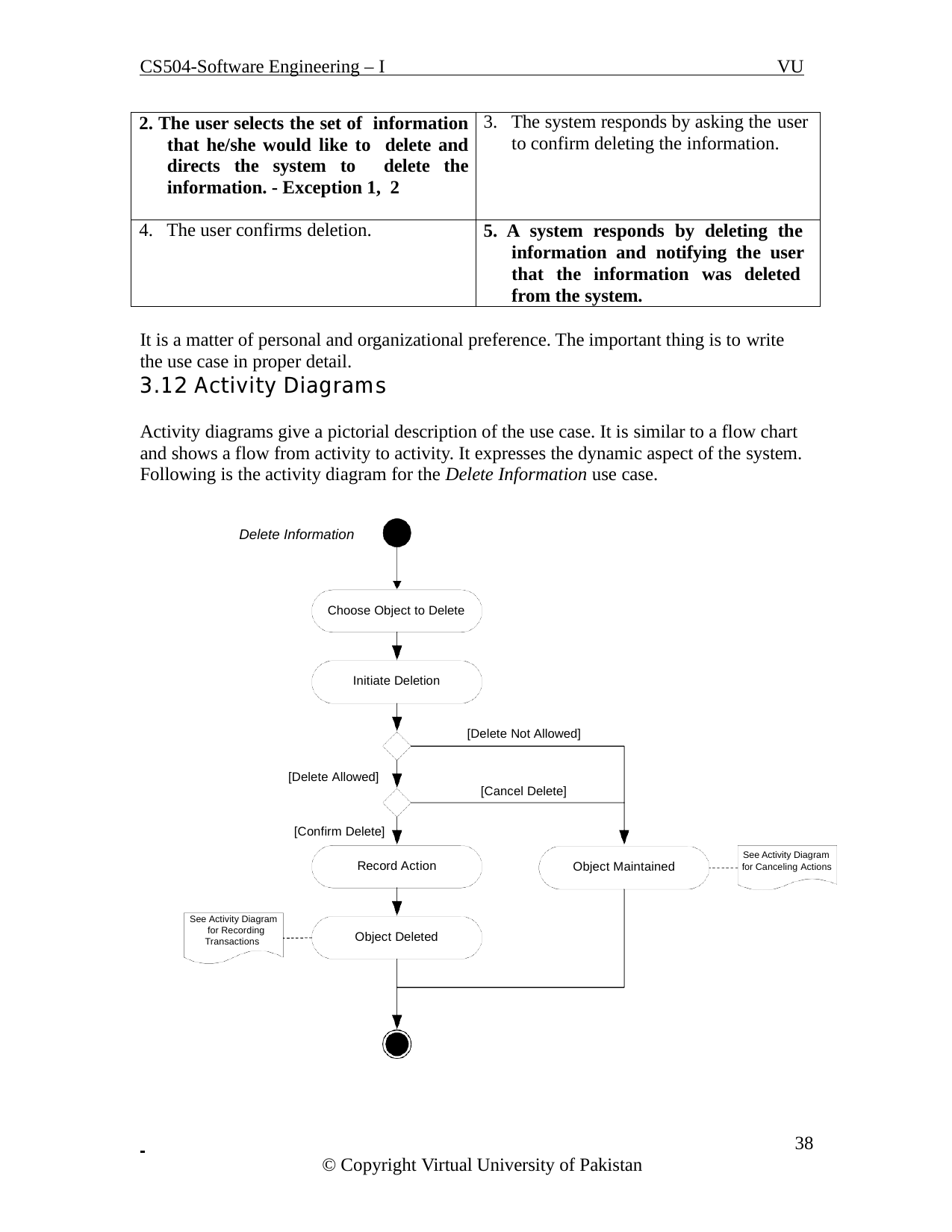

CS504-Software Engineering – I
VU

| 2. The user selects the set of information that he/she would like to delete and directs the system to delete the information. - Exception 1, 2 | 3. The system responds by asking the user to confirm deleting the information. |
| --- | --- |
| 4. The user confirms deletion. | 5. A system responds by deleting the information and notifying the user that the information was deleted from the system. |
It is a matter of personal and organizational preference. The important thing is to write  the use case in proper detail.
3.12 Activity Diagrams

Activity diagrams give a pictorial description of the use case. It is similar to a flow chart  and shows a flow from activity to activity. It expresses the dynamic aspect of the system.  Following is the activity diagram for the Delete Information use case.

Delete Information

Choose Object to Delete
Initiate Deletion

[Delete Not Allowed]

[Delete Allowed]
[Cancel Delete]

[Confirm Delete]
See Activity Diagram  for Canceling Actions
Record Action
Object Maintained
See Activity Diagram  for Recording  Transactions
Object Deleted
 	  38
© Copyright Virtual University of Pakistan